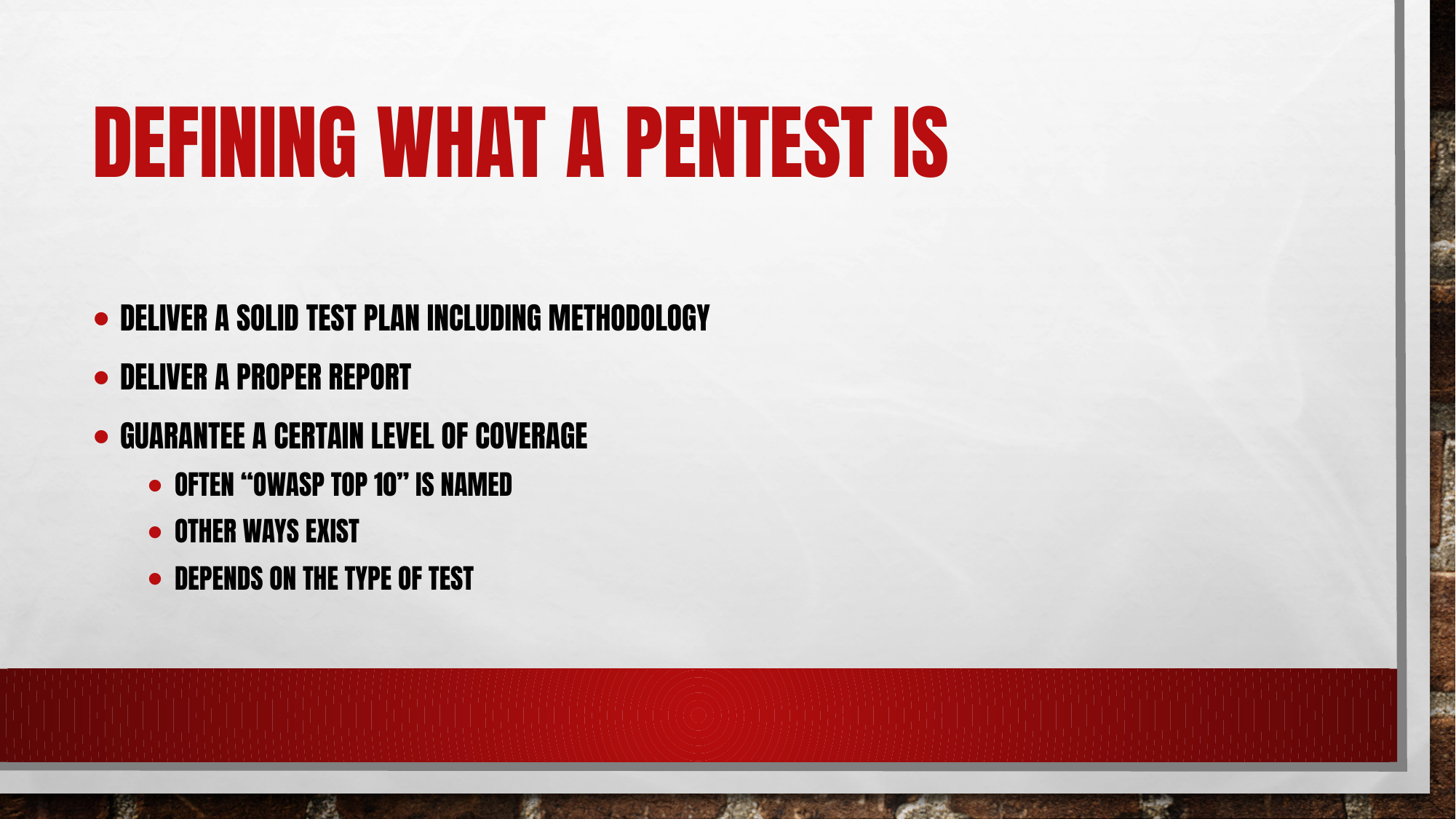

# Defining what a pentest is
Deliver a solid test plan including methodology
Deliver a proper report
Guarantee a certain level of coverage
Often “OWASP top 10” is named
Other ways exist
Depends on the type of test